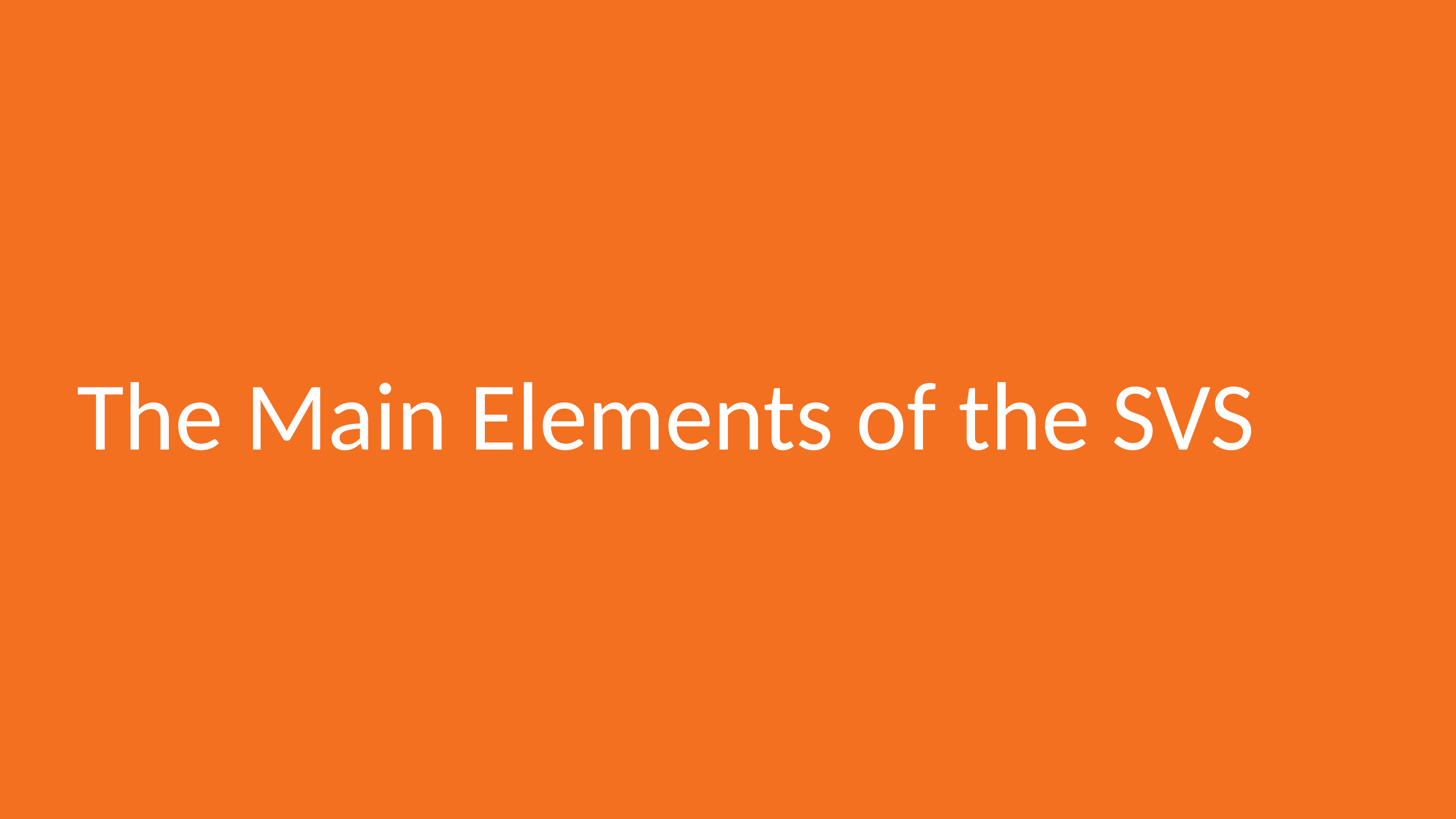

# The Main Elements of the SVS